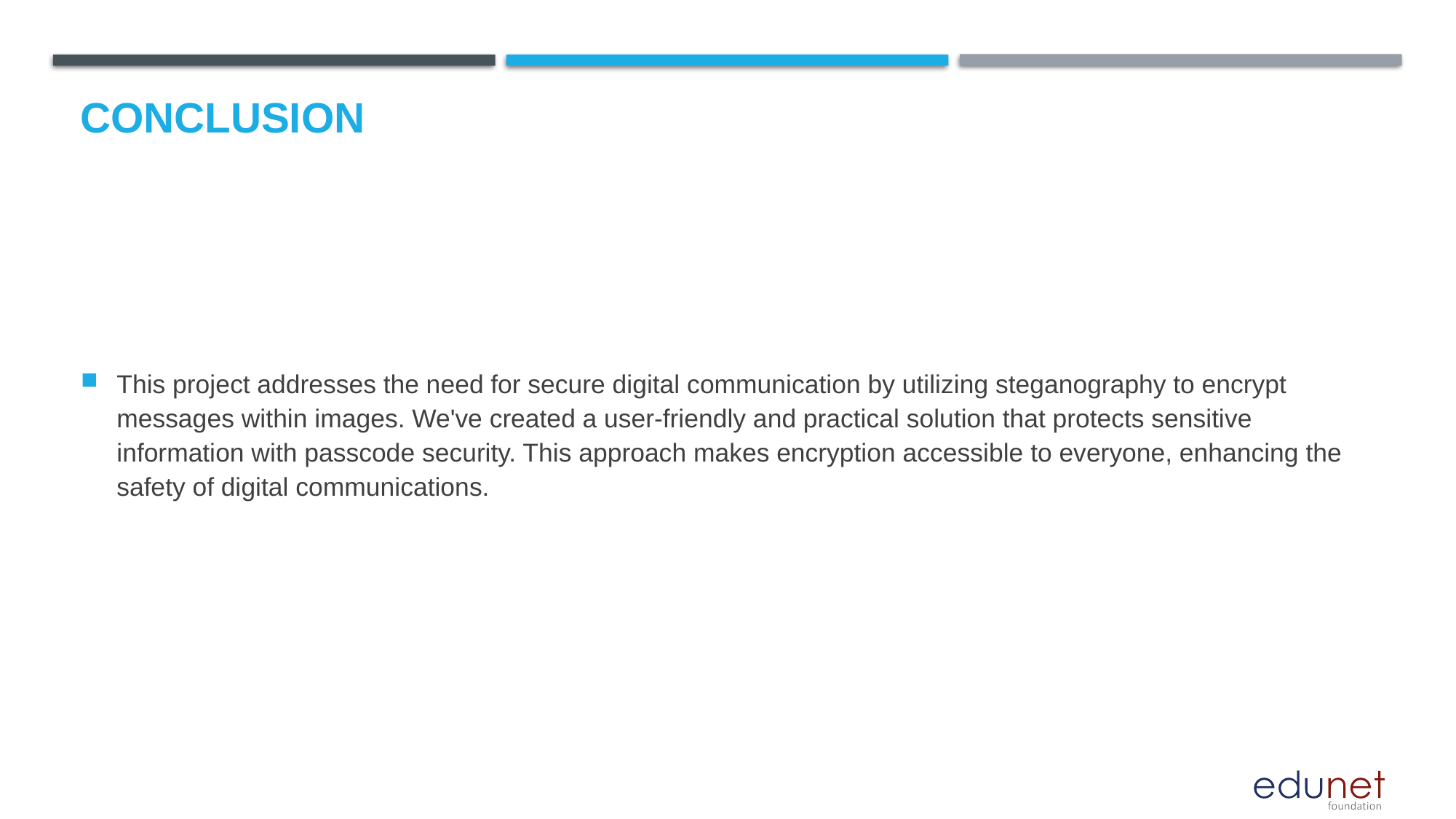

# Conclusion

This project addresses the need for secure digital communication by utilizing steganography to encrypt messages within images. We've created a user-friendly and practical solution that protects sensitive information with passcode security. This approach makes encryption accessible to everyone, enhancing the safety of digital communications.